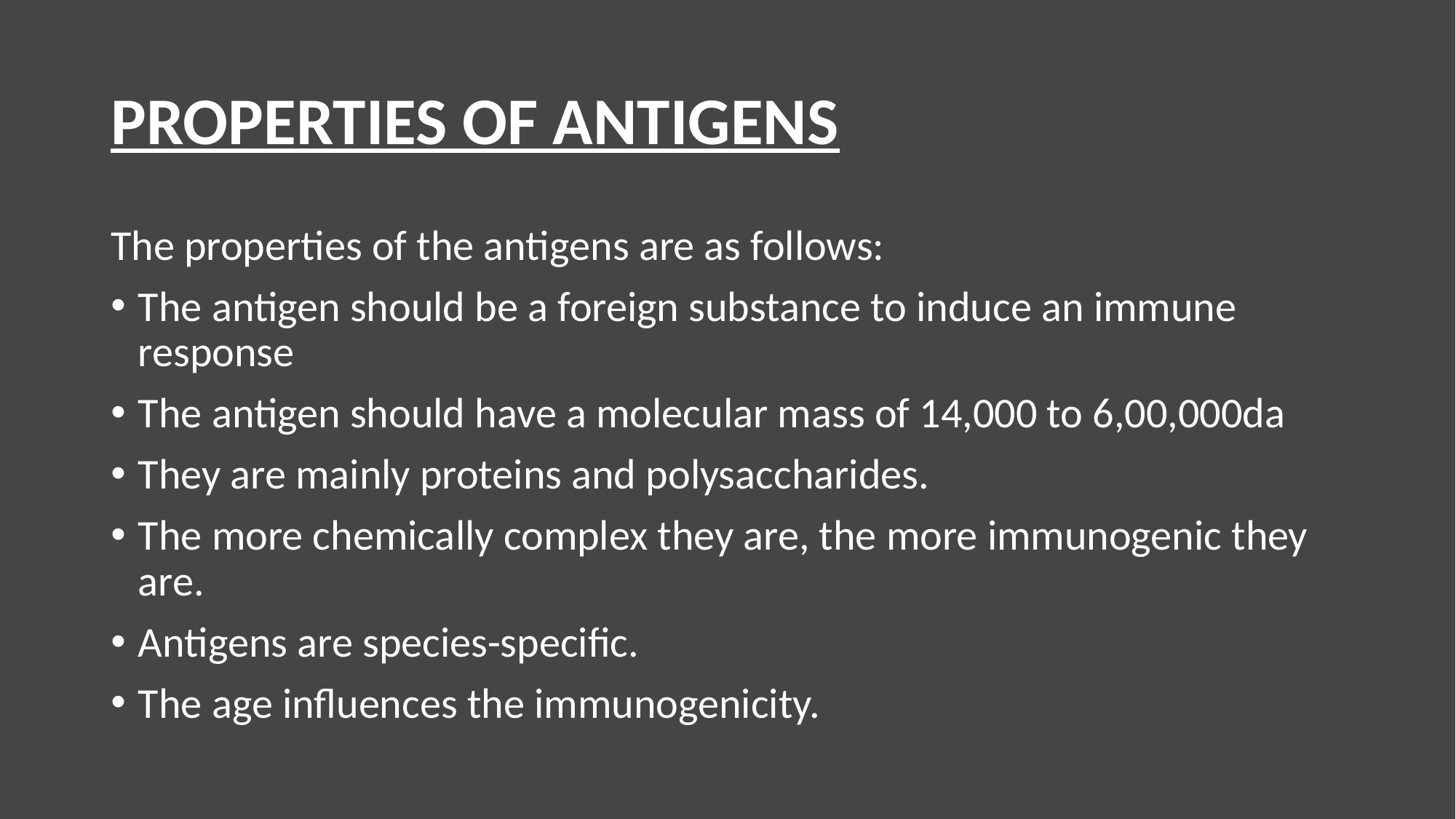

# PROPERTIES OF ANTIGENS
The properties of the antigens are as follows:
The antigen should be a foreign substance to induce an immune response
The antigen should have a molecular mass of 14,000 to 6,00,000da
They are mainly proteins and polysaccharides.
The more chemically complex they are, the more immunogenic they are.
Antigens are species-specific.
The age influences the immunogenicity.